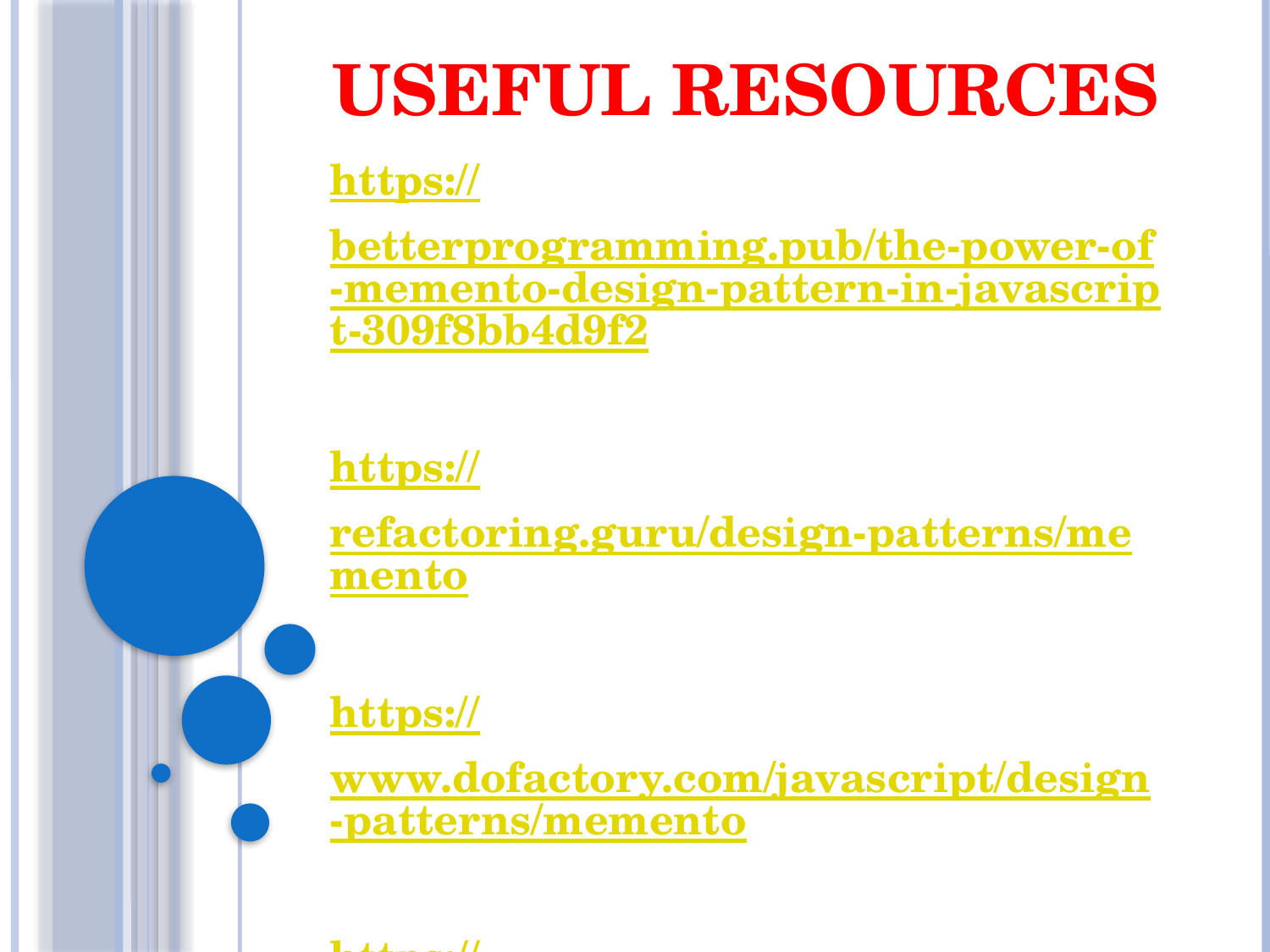

# Useful Resources
https://betterprogramming.pub/the-power-of-memento-design-pattern-in-javascript-309f8bb4d9f2

https://refactoring.guru/design-patterns/memento

https://www.dofactory.com/javascript/design-patterns/memento

https://designpatternsgame.com/patterns/memento